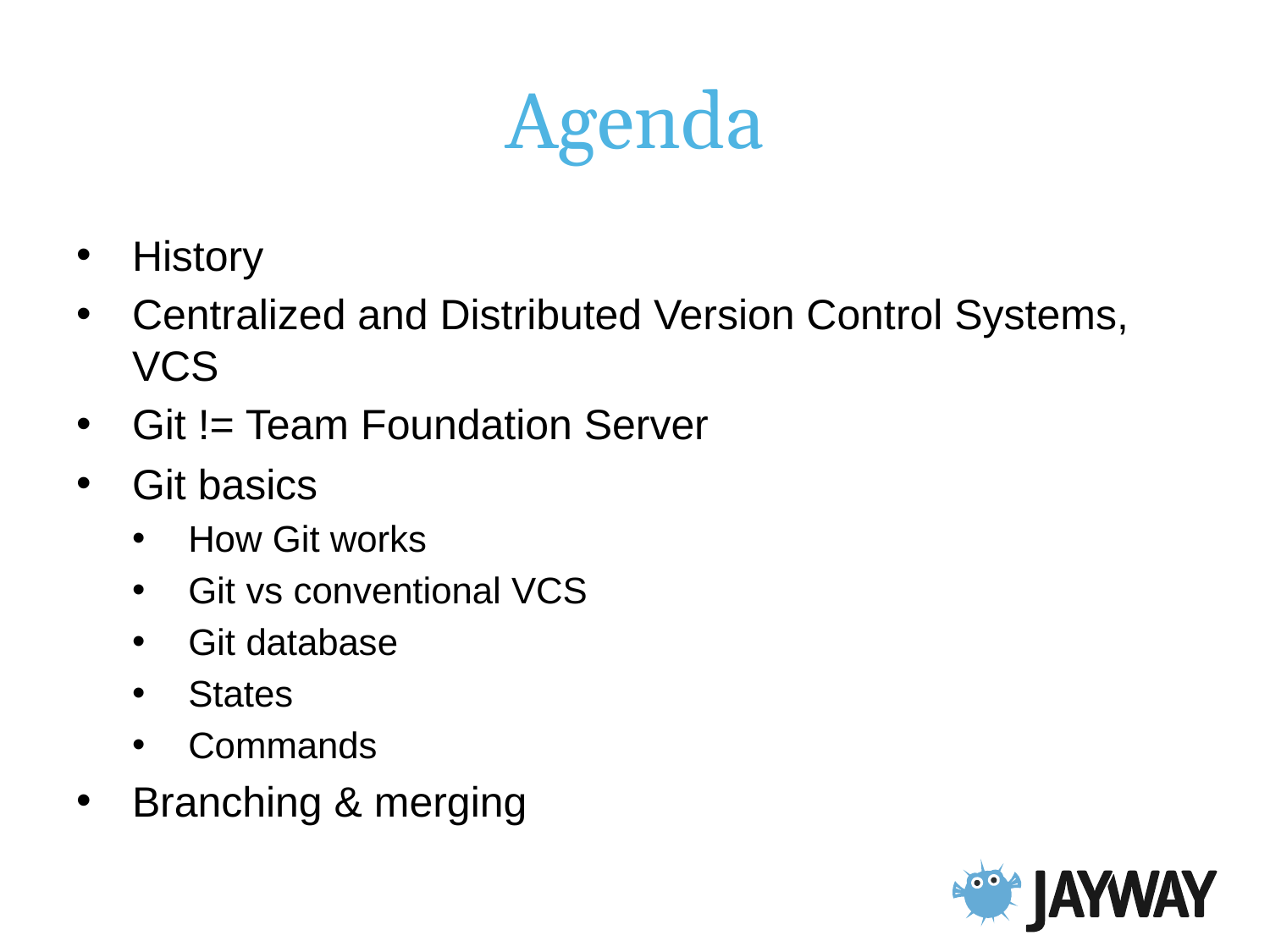

# Agenda
History
Centralized and Distributed Version Control Systems, VCS
Git != Team Foundation Server
Git basics
How Git works
Git vs conventional VCS
Git database
States
Commands
Branching & merging